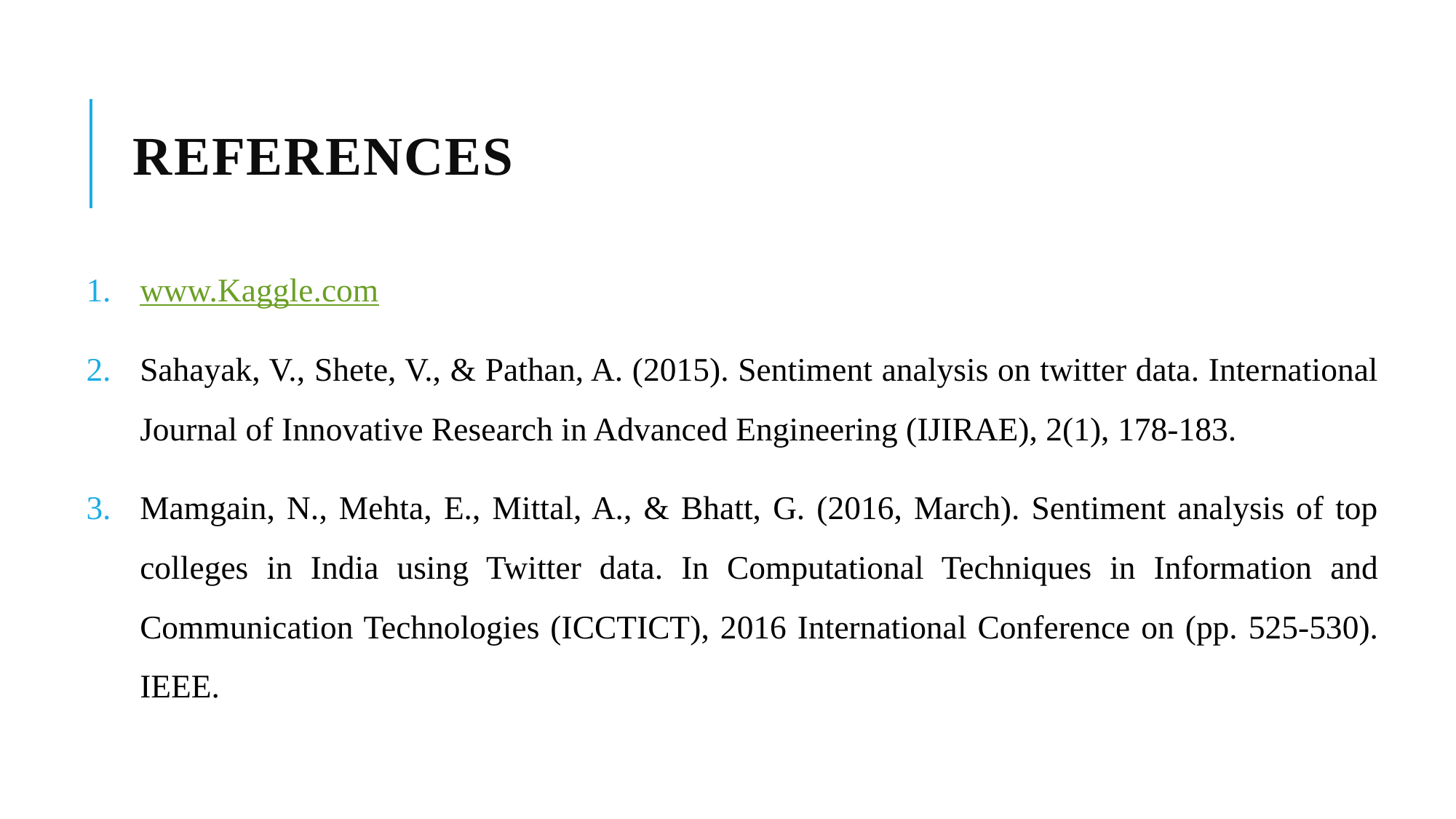

# REFERENCES
www.Kaggle.com
Sahayak, V., Shete, V., & Pathan, A. (2015). Sentiment analysis on twitter data. International Journal of Innovative Research in Advanced Engineering (IJIRAE), 2(1), 178-183.
Mamgain, N., Mehta, E., Mittal, A., & Bhatt, G. (2016, March). Sentiment analysis of top colleges in India using Twitter data. In Computational Techniques in Information and Communication Technologies (ICCTICT), 2016 International Conference on (pp. 525-530). IEEE.